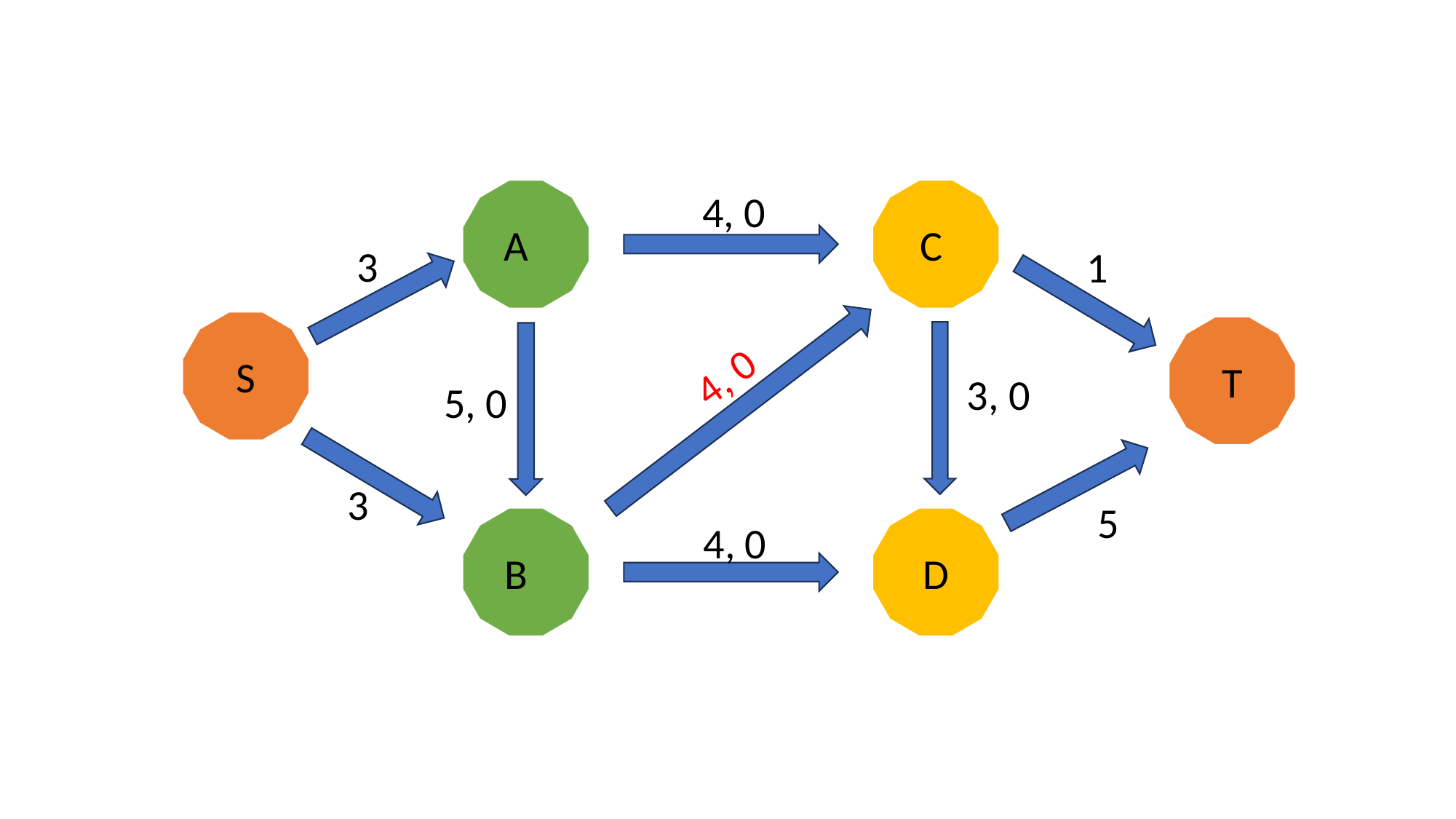

4, 0
A
C

3
1

S
T
4, 0
3, 0
5, 0

3
5
D
B
4, 0